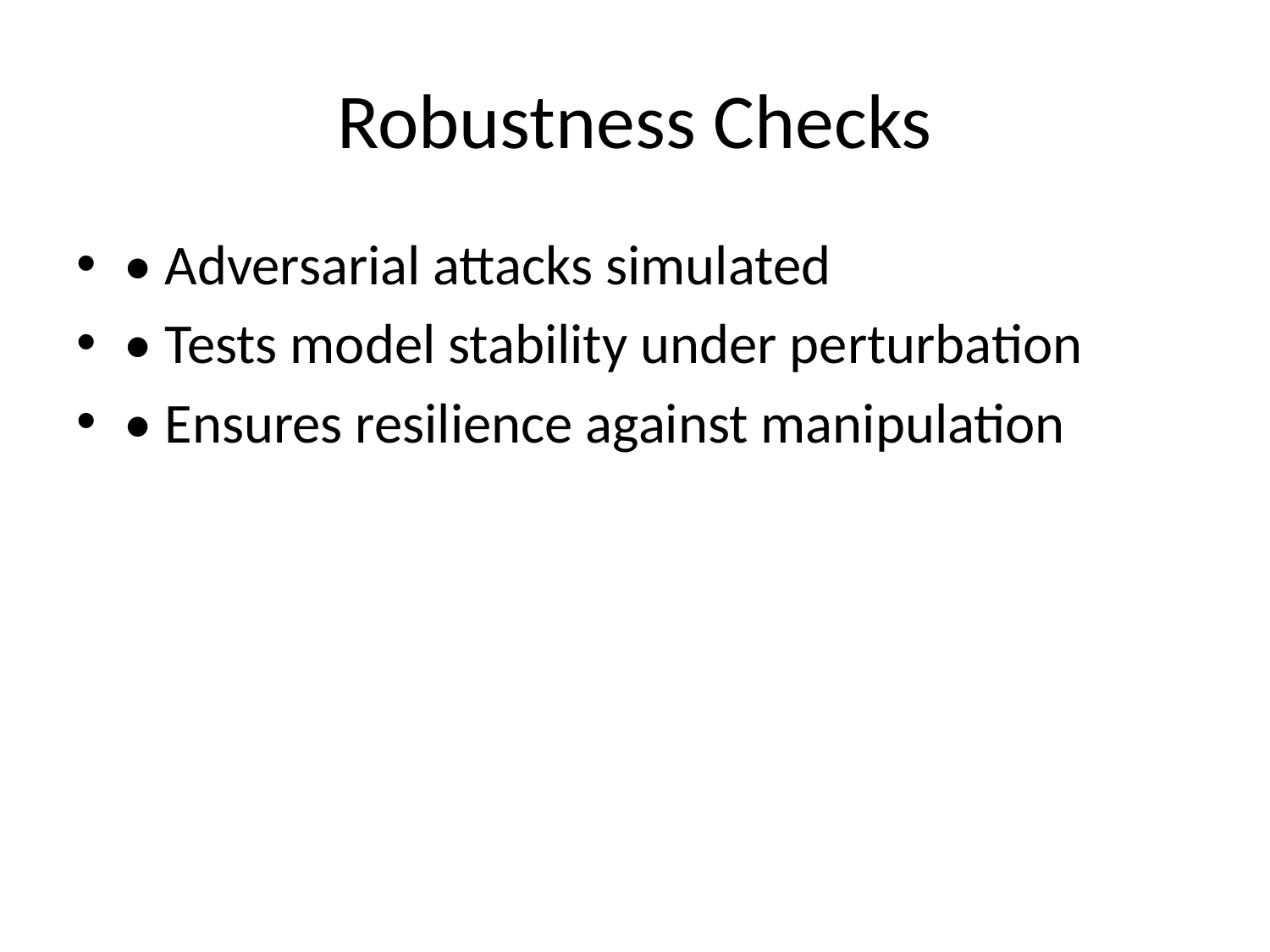

# Robustness Checks
• Adversarial attacks simulated
• Tests model stability under perturbation
• Ensures resilience against manipulation